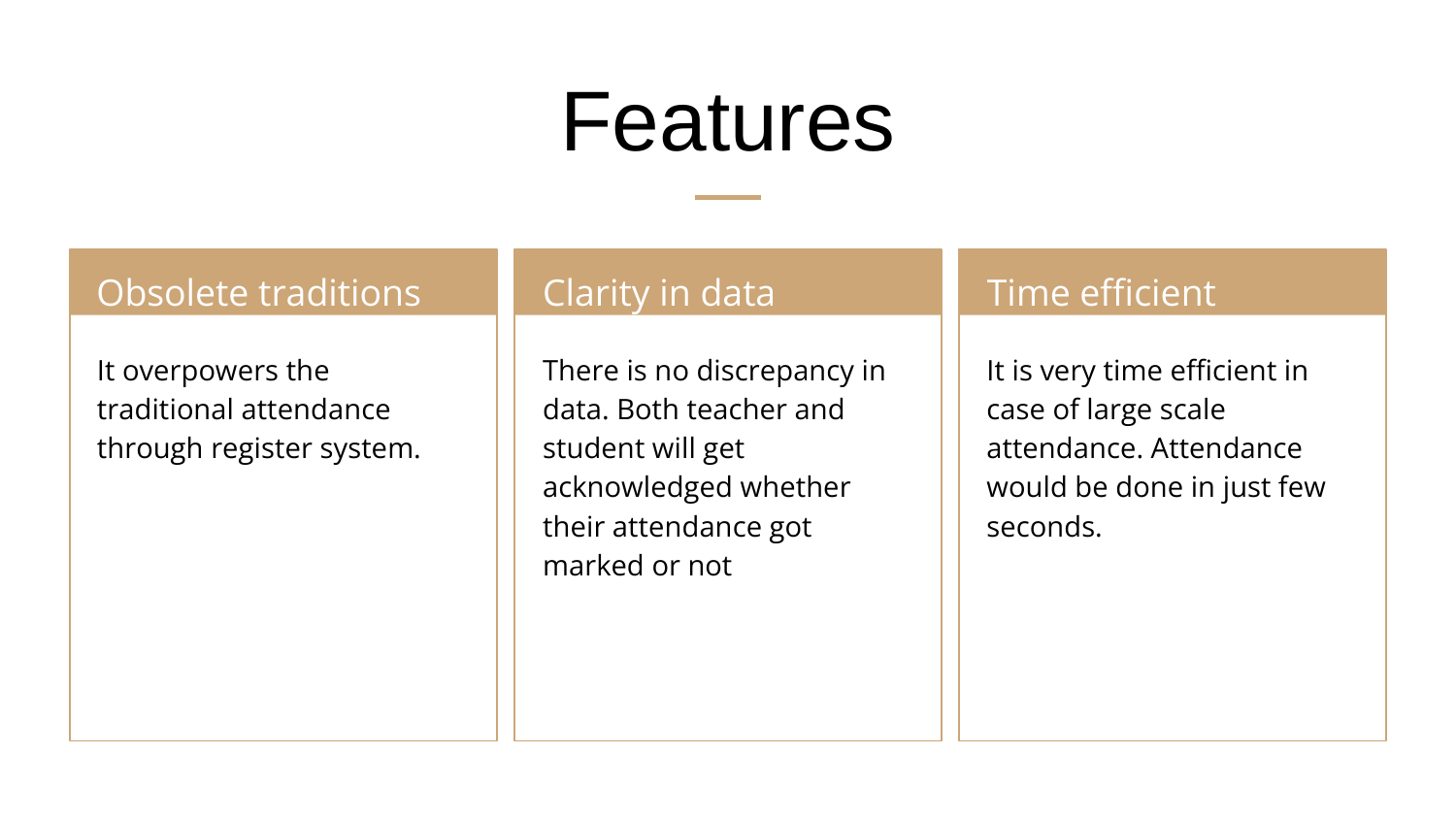

# Features
Obsolete traditions
Clarity in data
Time efficient

It overpowers the traditional attendance through register system.
There is no discrepancy in data. Both teacher and student will get acknowledged whether their attendance got marked or not
It is very time efficient in case of large scale attendance. Attendance would be done in just few seconds.